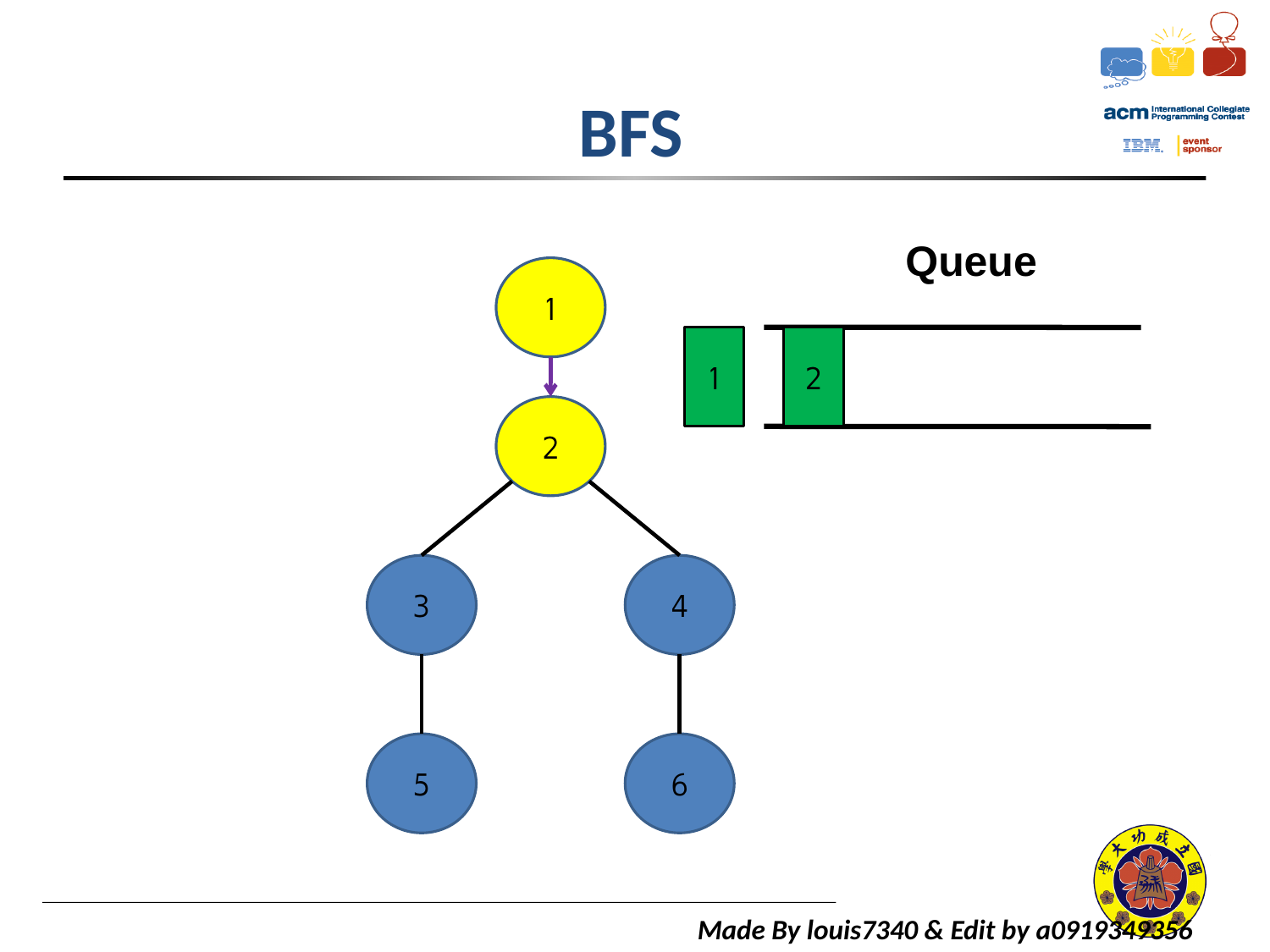

# BFS

Queue
1
1
2
2
3
4
5
6